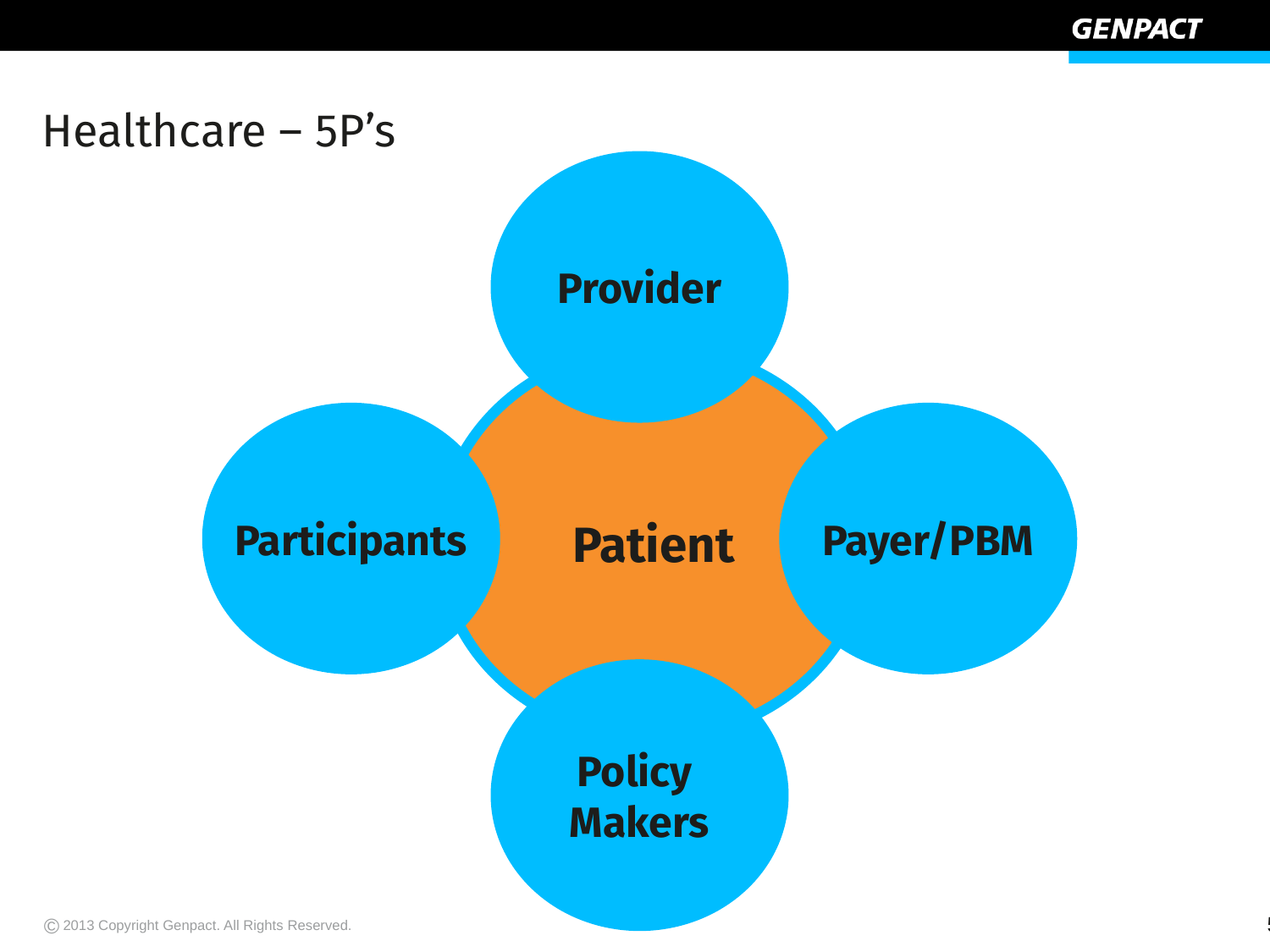

# Healthcare – 5P’s
Provider
Patient
Participants
Payer/PBM
Policy
Makers